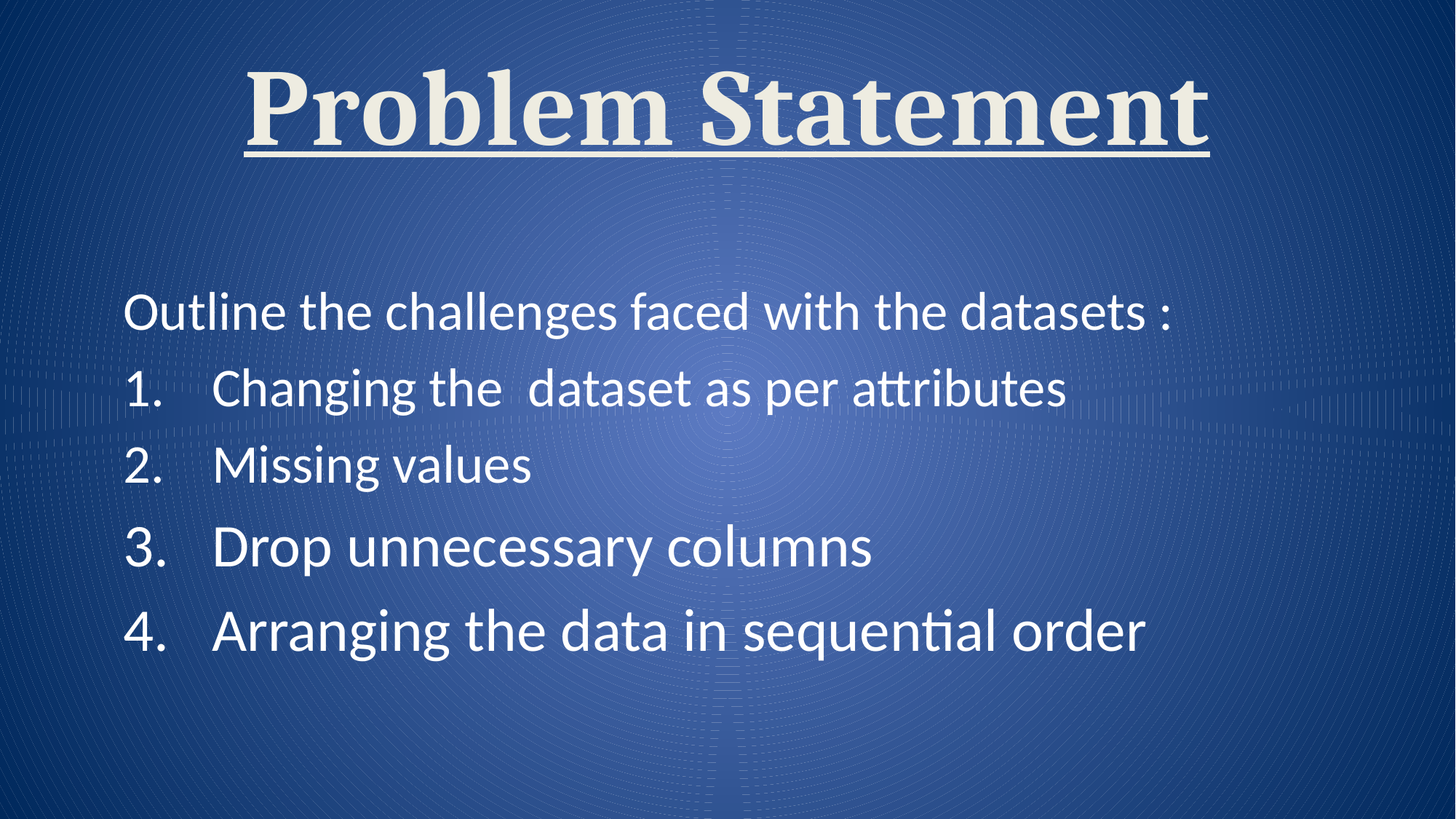

# Problem Statement
Outline the challenges faced with the datasets :
Changing the  dataset as per attributes
Missing values
Drop unnecessary columns
Arranging the data in sequential order